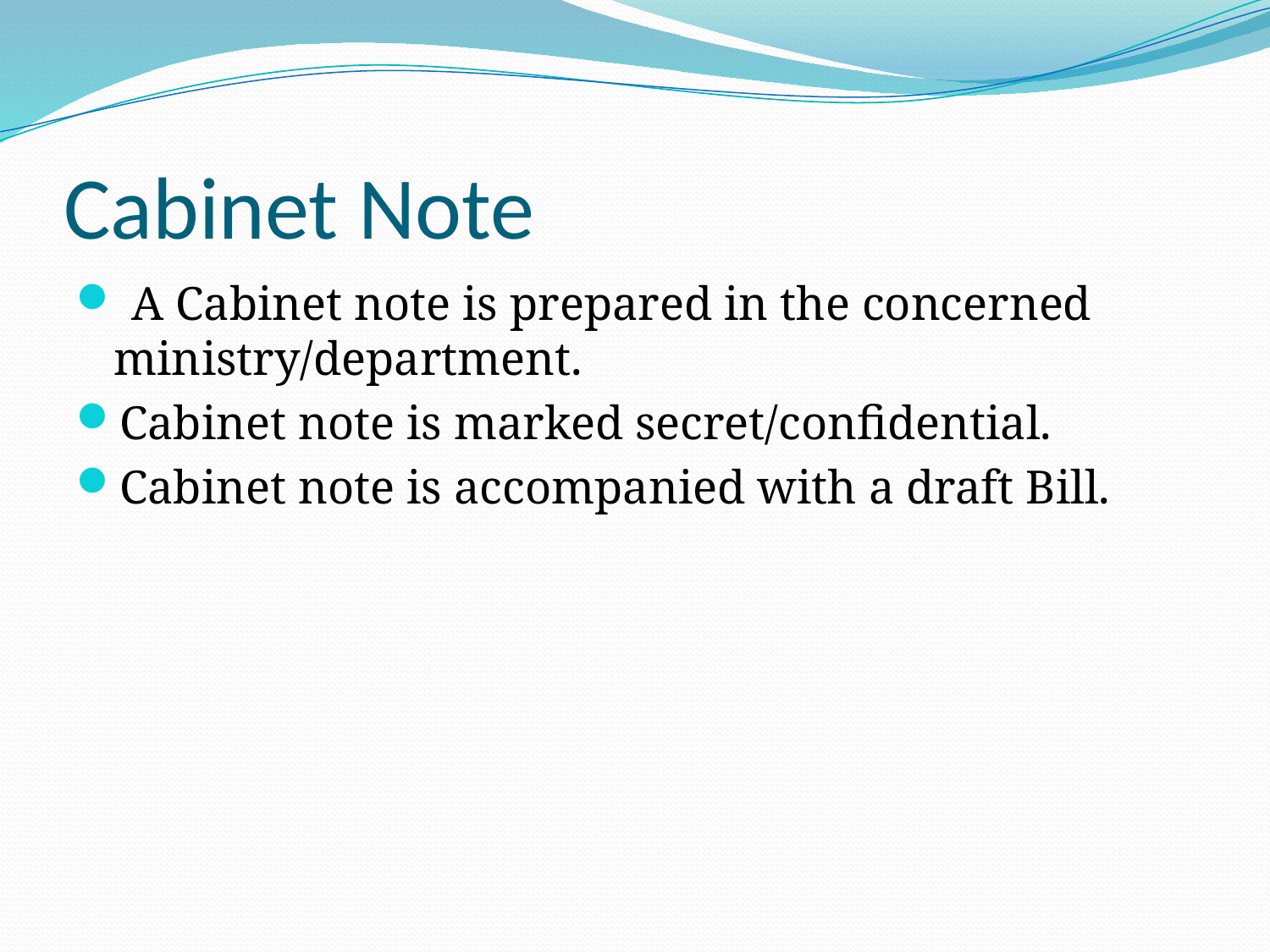

# Cabinet Note
 A Cabinet note is prepared in the concerned ministry/department.
Cabinet note is marked secret/confidential.
Cabinet note is accompanied with a draft Bill.